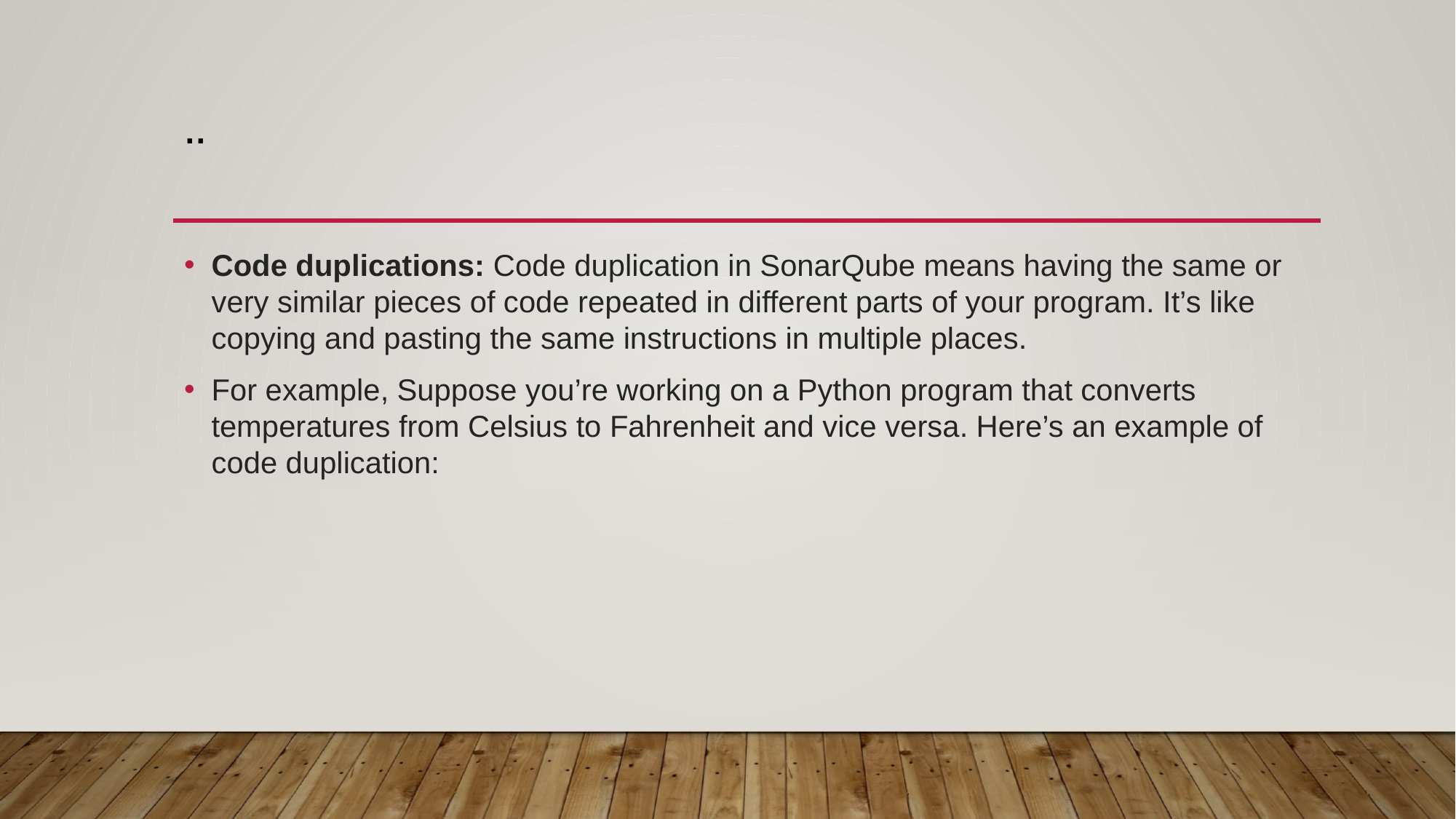

# ..
Code duplications: Code duplication in SonarQube means having the same or very similar pieces of code repeated in different parts of your program. It’s like copying and pasting the same instructions in multiple places.
For example, Suppose you’re working on a Python program that converts temperatures from Celsius to Fahrenheit and vice versa. Here’s an example of code duplication: